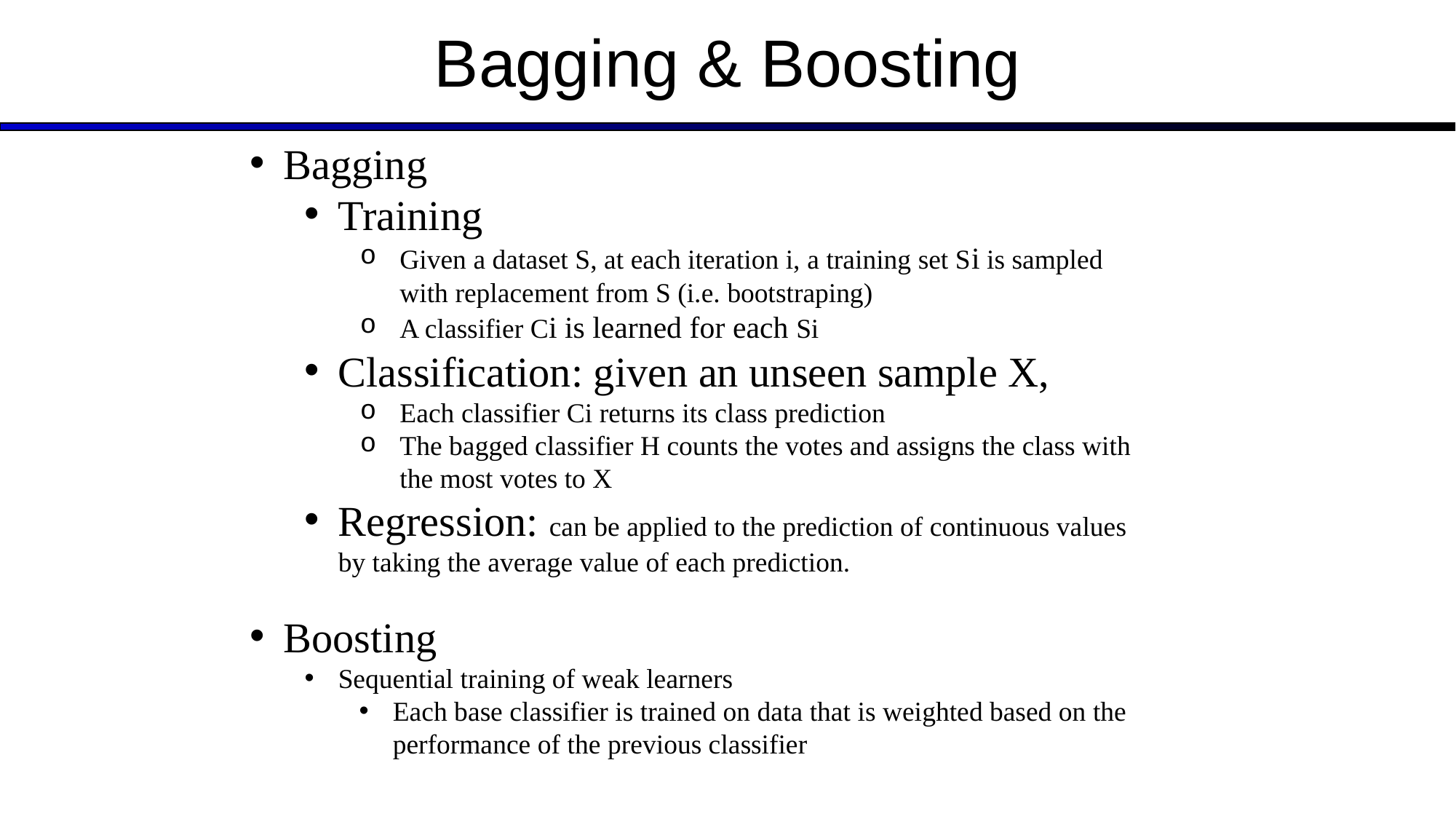

Bagging & Boosting
Bagging
Training
Given a dataset S, at each iteration i, a training set Si is sampled with replacement from S (i.e. bootstraping)
A classifier Ci is learned for each Si
Classification: given an unseen sample X,
Each classifier Ci returns its class prediction
The bagged classifier H counts the votes and assigns the class with the most votes to X
Regression: can be applied to the prediction of continuous values by taking the average value of each prediction.

Boosting
Sequential training of weak learners
Each base classifier is trained on data that is weighted based on the performance of the previous classifier